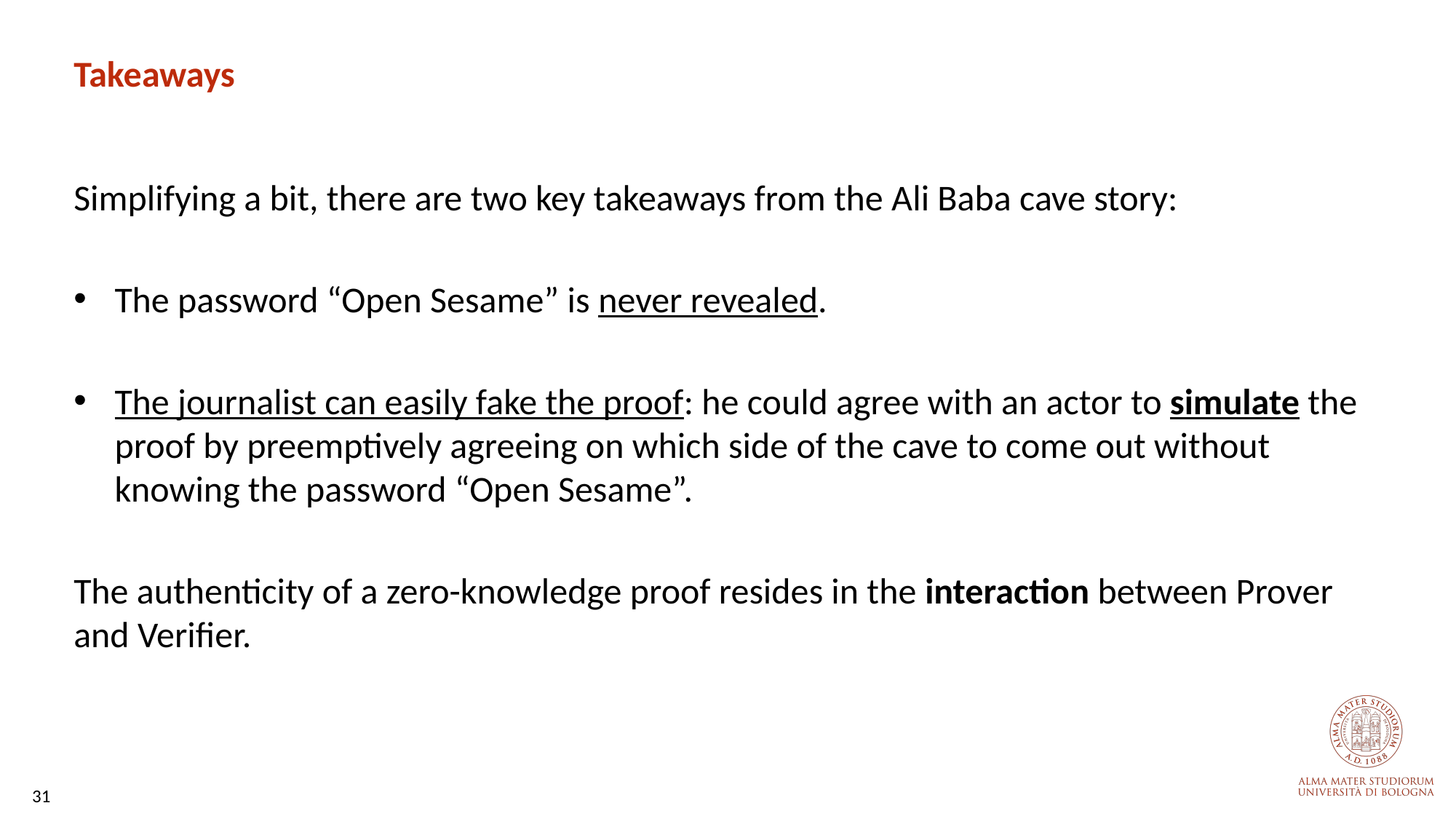

# Takeaways
Simplifying a bit, there are two key takeaways from the Ali Baba cave story:

The password “Open Sesame” is never revealed.

The journalist can easily fake the proof: he could agree with an actor to simulate the proof by preemptively agreeing on which side of the cave to come out without knowing the password “Open Sesame”.

The authenticity of a zero-knowledge proof resides in the interaction between Prover and Verifier.